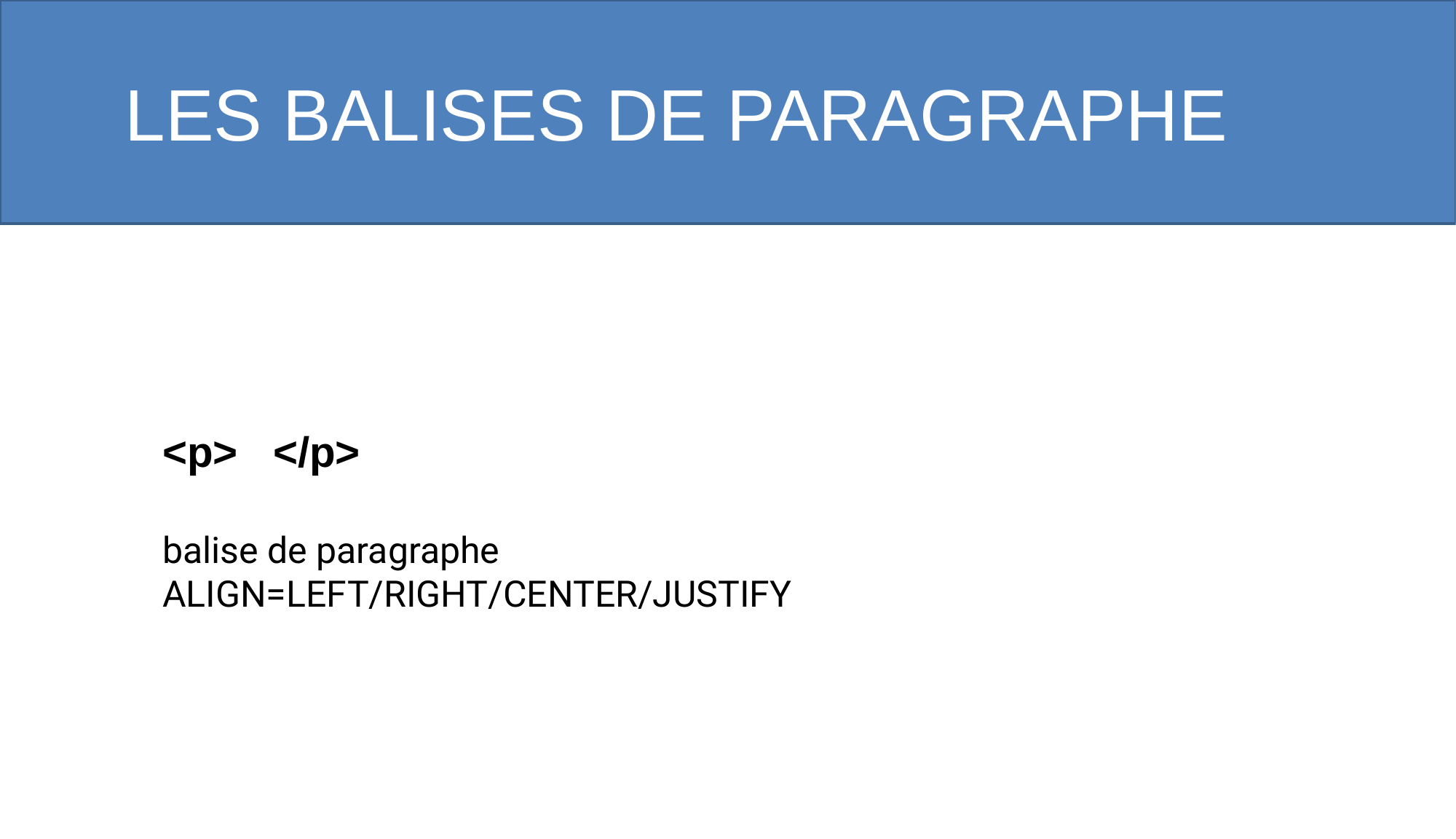

LES BALISES DE PARAGRAPHE
<p>   </p>

balise de paragraphe
ALIGN=LEFT/RIGHT/CENTER/JUSTIFY